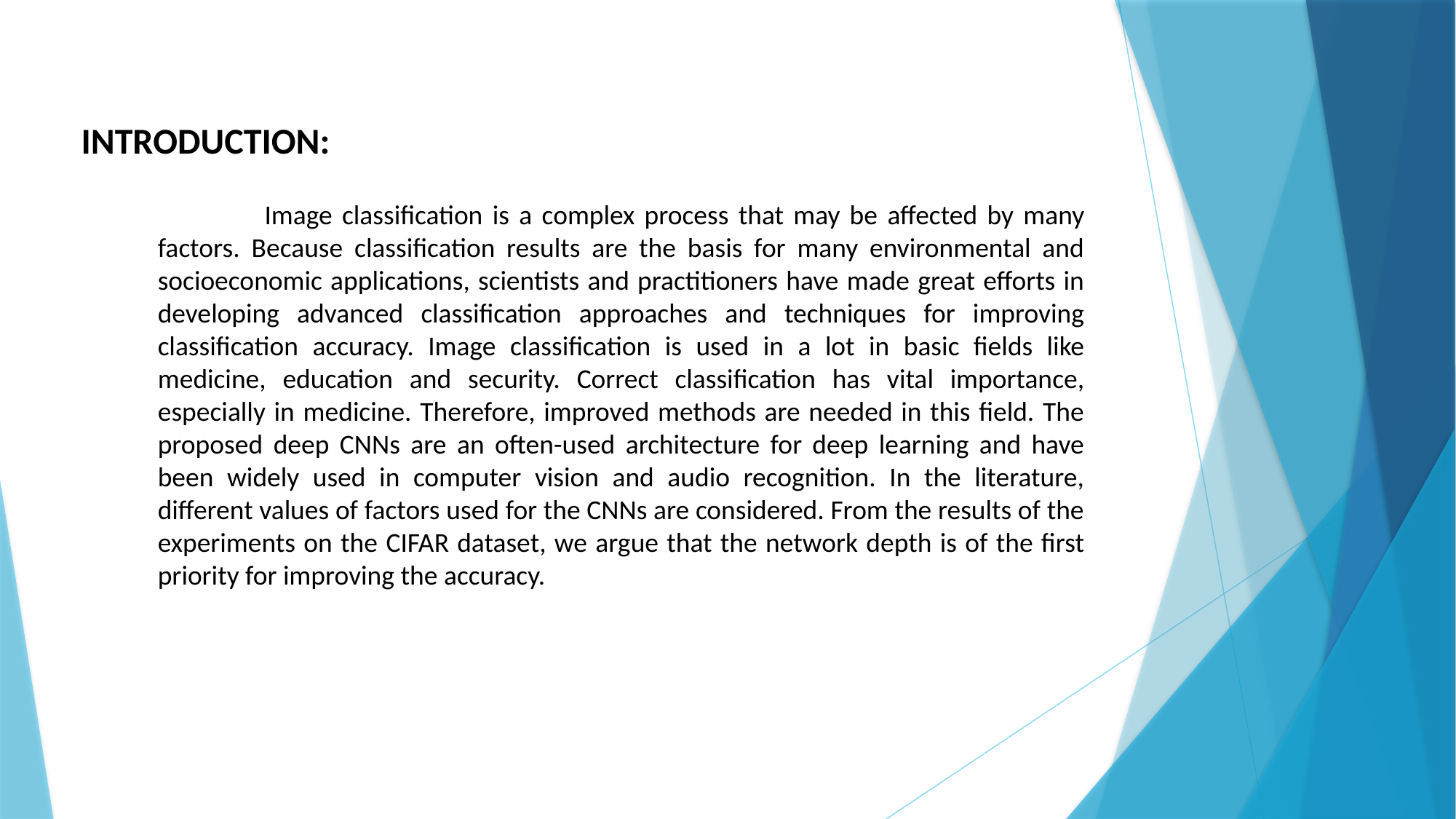

INTRODUCTION:
           Image classification is a complex process that may be affected by many factors. Because classification results are the basis for many environmental and socioeconomic applications, scientists and practitioners have made great efforts in developing advanced classification approaches and techniques for improving classification accuracy. Image classification is used in a lot in basic fields like medicine, education and security. Correct classification has vital importance, especially in medicine. Therefore, improved methods are needed in this field. The proposed deep CNNs are an often-used architecture for deep learning and have been widely used in computer vision and audio recognition. In the literature, different values of factors used for the CNNs are considered. From the results of the experiments on the CIFAR dataset, we argue that the network depth is of the first priority for improving the accuracy.